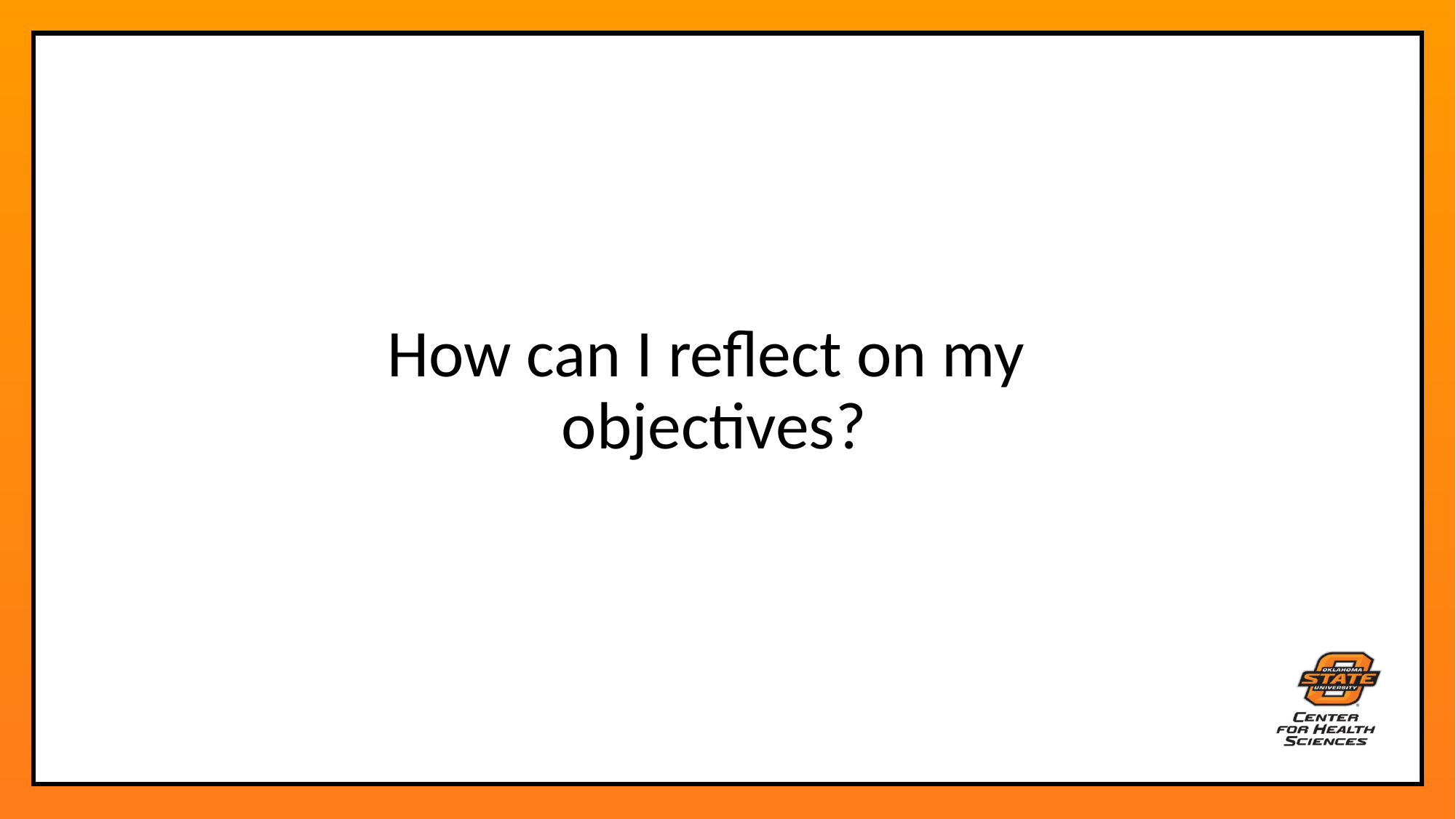

# How can I reflect on my objectives?